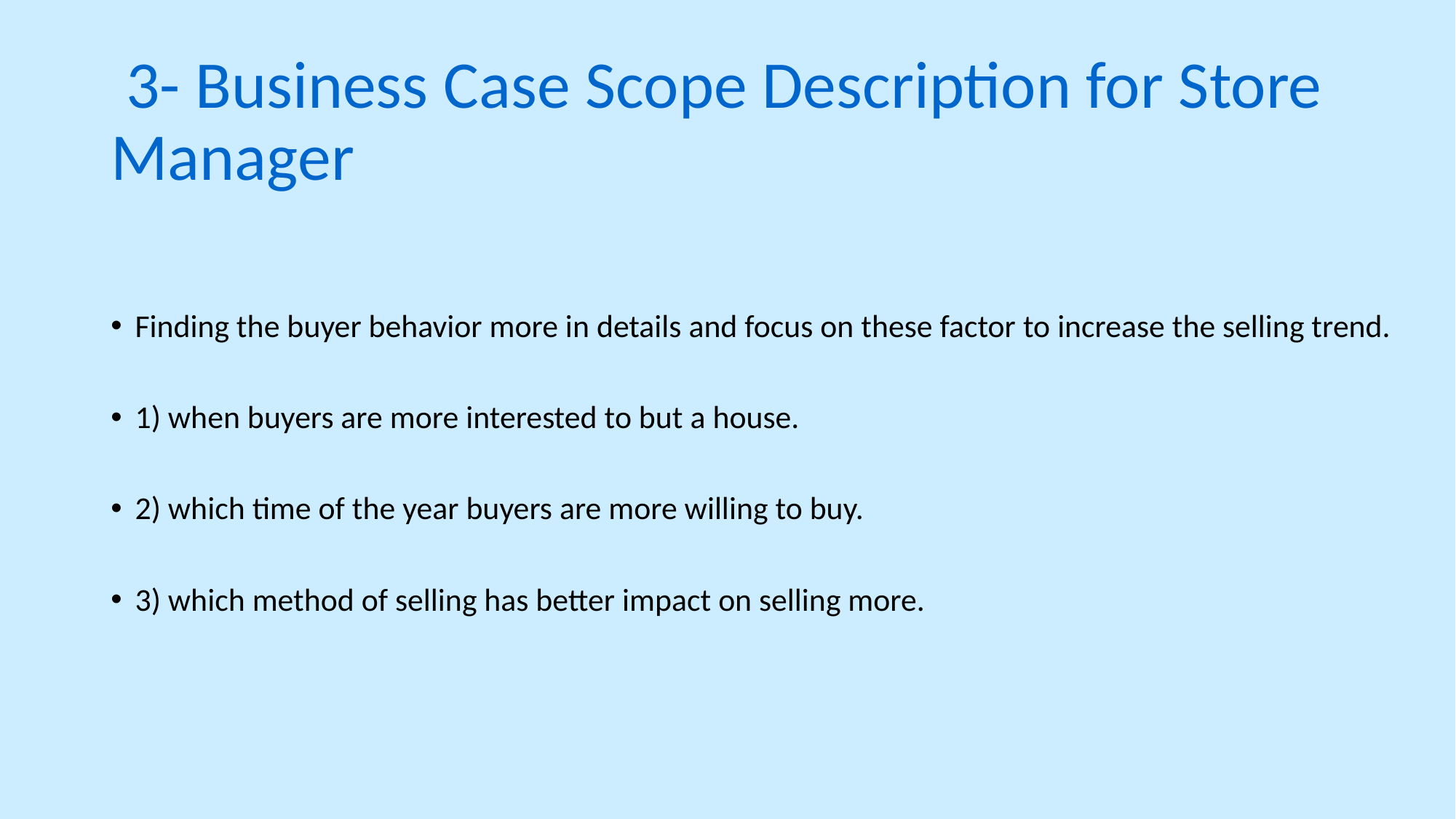

# 3- Business Case Scope Description for Store Manager
Finding the buyer behavior more in details and focus on these factor to increase the selling trend.

1) when buyers are more interested to but a house.

2) which time of the year buyers are more willing to buy.

3) which method of selling has better impact on selling more.